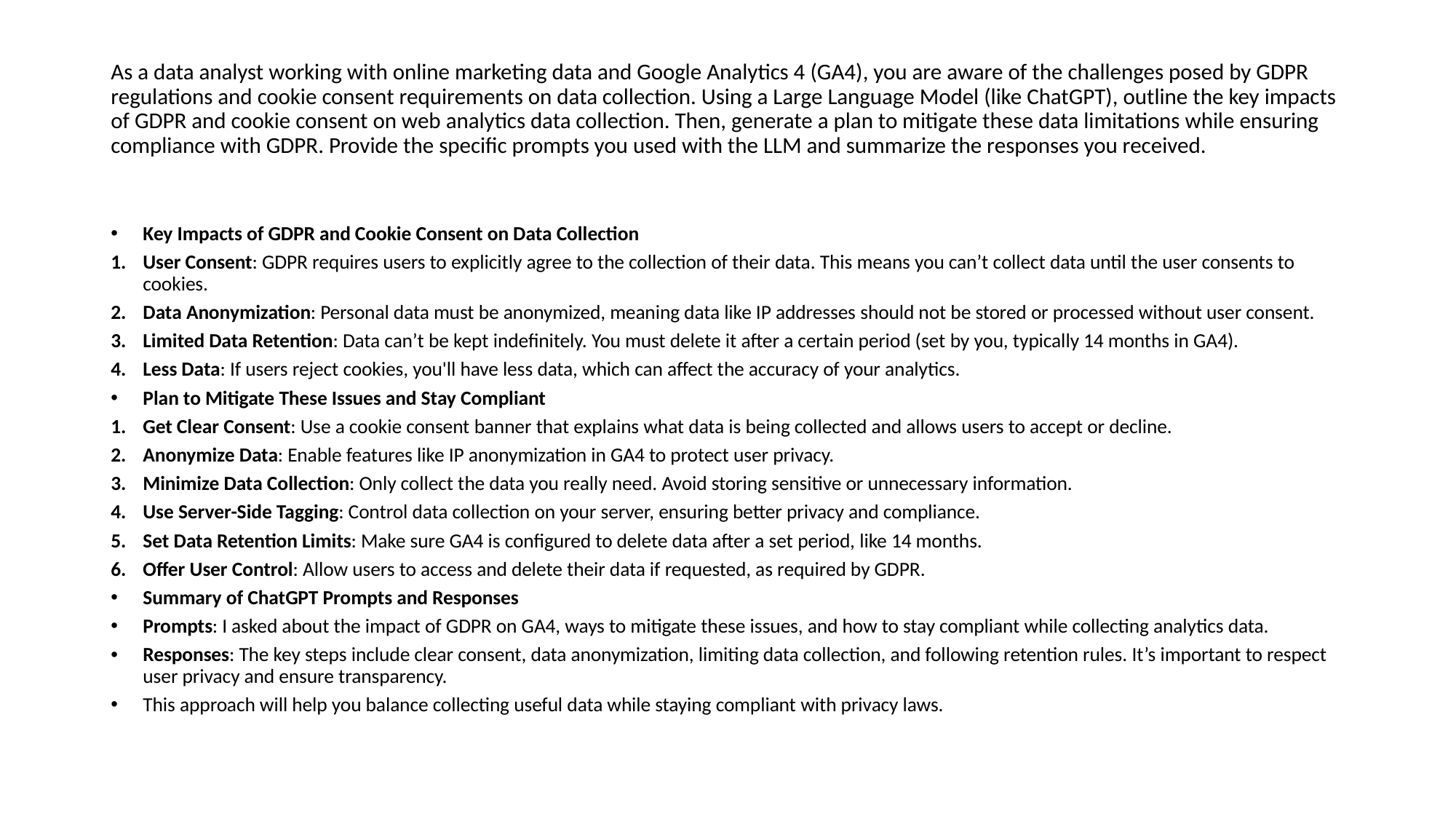

# As a data analyst working with online marketing data and Google Analytics 4 (GA4), you are aware of the challenges posed by GDPR regulations and cookie consent requirements on data collection. Using a Large Language Model (like ChatGPT), outline the key impacts of GDPR and cookie consent on web analytics data collection. Then, generate a plan to mitigate these data limitations while ensuring compliance with GDPR. Provide the specific prompts you used with the LLM and summarize the responses you received.
Key Impacts of GDPR and Cookie Consent on Data Collection
User Consent: GDPR requires users to explicitly agree to the collection of their data. This means you can’t collect data until the user consents to cookies.
Data Anonymization: Personal data must be anonymized, meaning data like IP addresses should not be stored or processed without user consent.
Limited Data Retention: Data can’t be kept indefinitely. You must delete it after a certain period (set by you, typically 14 months in GA4).
Less Data: If users reject cookies, you'll have less data, which can affect the accuracy of your analytics.
Plan to Mitigate These Issues and Stay Compliant
Get Clear Consent: Use a cookie consent banner that explains what data is being collected and allows users to accept or decline.
Anonymize Data: Enable features like IP anonymization in GA4 to protect user privacy.
Minimize Data Collection: Only collect the data you really need. Avoid storing sensitive or unnecessary information.
Use Server-Side Tagging: Control data collection on your server, ensuring better privacy and compliance.
Set Data Retention Limits: Make sure GA4 is configured to delete data after a set period, like 14 months.
Offer User Control: Allow users to access and delete their data if requested, as required by GDPR.
Summary of ChatGPT Prompts and Responses
Prompts: I asked about the impact of GDPR on GA4, ways to mitigate these issues, and how to stay compliant while collecting analytics data.
Responses: The key steps include clear consent, data anonymization, limiting data collection, and following retention rules. It’s important to respect user privacy and ensure transparency.
This approach will help you balance collecting useful data while staying compliant with privacy laws.